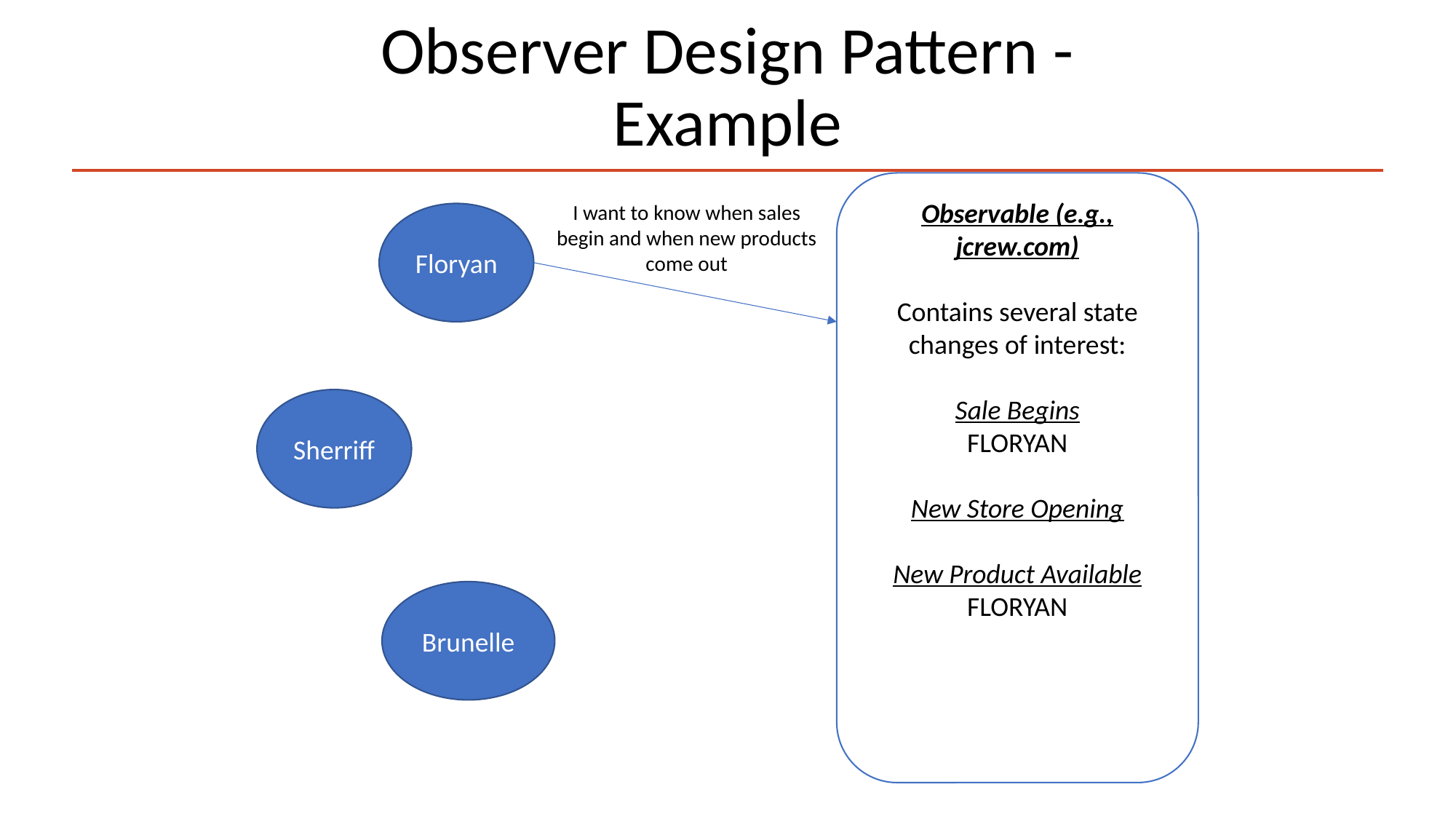

# Observer Design Pattern - Example
Observable (e.g., jcrew.com)

Contains several state changes of interest:

Sale Begins
FLORYAN

New Store Opening

New Product Available
FLORYAN

I want to know when sales begin and when new products come out
Floryan
Sherriff
Brunelle